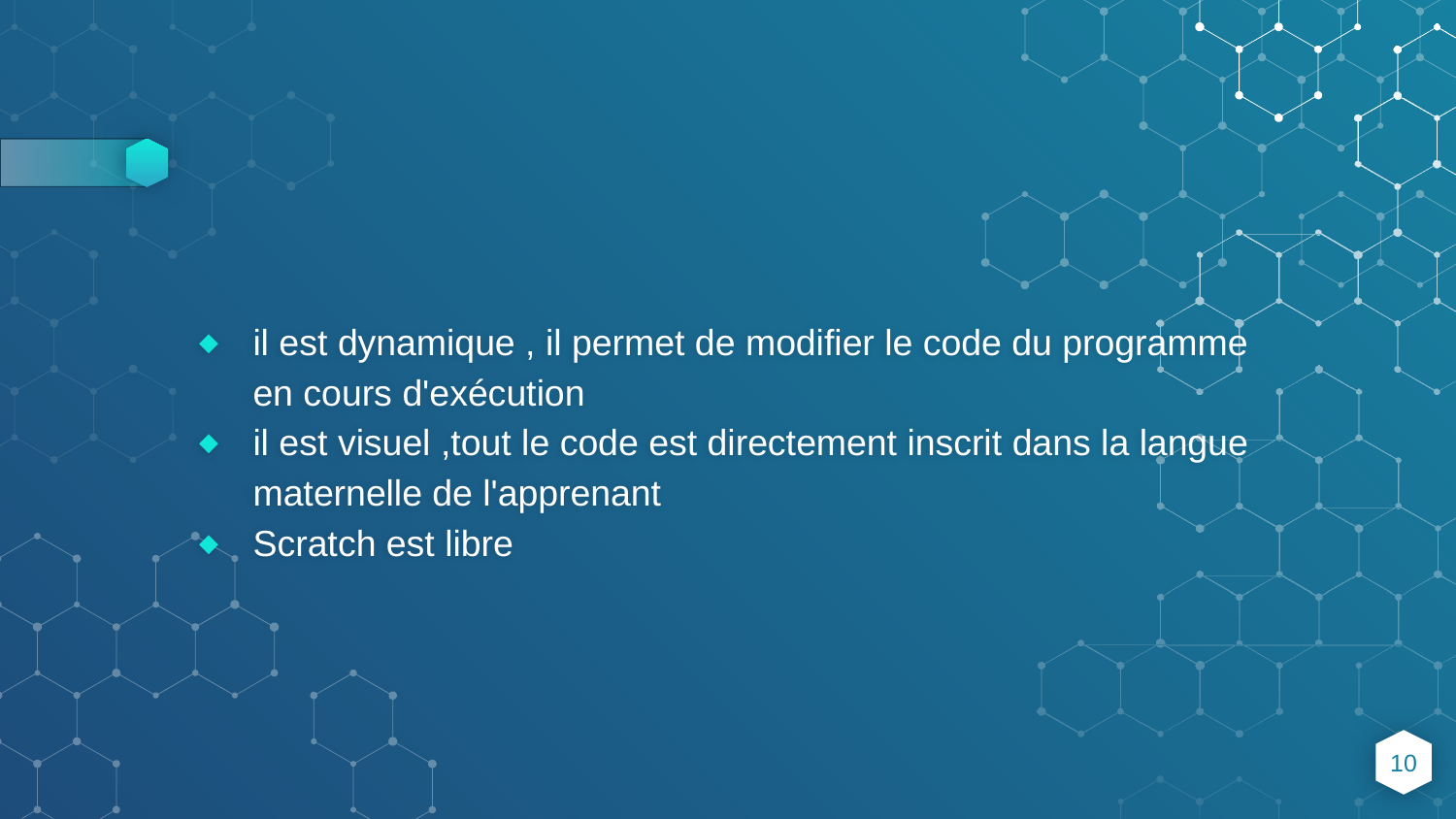

il est dynamique , il permet de modifier le code du programme en cours d'exécution
il est visuel ,tout le code est directement inscrit dans la langue maternelle de l'apprenant
Scratch est libre

10